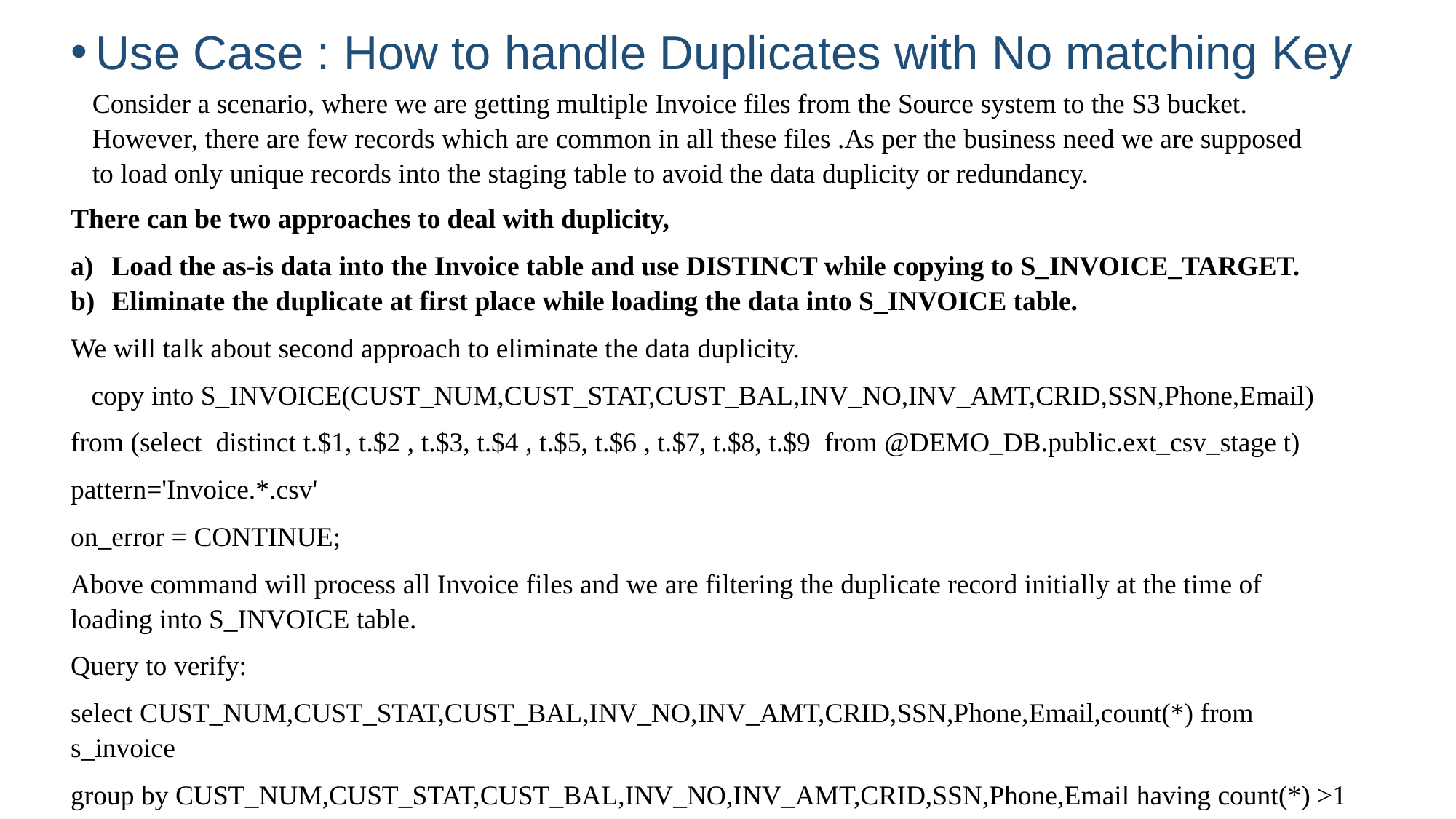

Use Case : How to handle Duplicates with No matching Key
Consider a scenario, where we are getting multiple Invoice files from the Source system to the S3 bucket. However, there are few records which are common in all these files .As per the business need we are supposed to load only unique records into the staging table to avoid the data duplicity or redundancy.
There can be two approaches to deal with duplicity,
Load the as-is data into the Invoice table and use DISTINCT while copying to S_INVOICE_TARGET.
Eliminate the duplicate at first place while loading the data into S_INVOICE table.
We will talk about second approach to eliminate the data duplicity.
   copy into S_INVOICE(CUST_NUM,CUST_STAT,CUST_BAL,INV_NO,INV_AMT,CRID,SSN,Phone,Email)
from (select  distinct t.$1, t.$2 , t.$3, t.$4 , t.$5, t.$6 , t.$7, t.$8, t.$9  from @DEMO_DB.public.ext_csv_stage t)
pattern='Invoice.*.csv'
on_error = CONTINUE;
Above command will process all Invoice files and we are filtering the duplicate record initially at the time of loading into S_INVOICE table.
Query to verify:
select CUST_NUM,CUST_STAT,CUST_BAL,INV_NO,INV_AMT,CRID,SSN,Phone,Email,count(*) from s_invoice
group by CUST_NUM,CUST_STAT,CUST_BAL,INV_NO,INV_AMT,CRID,SSN,Phone,Email having count(*) >1